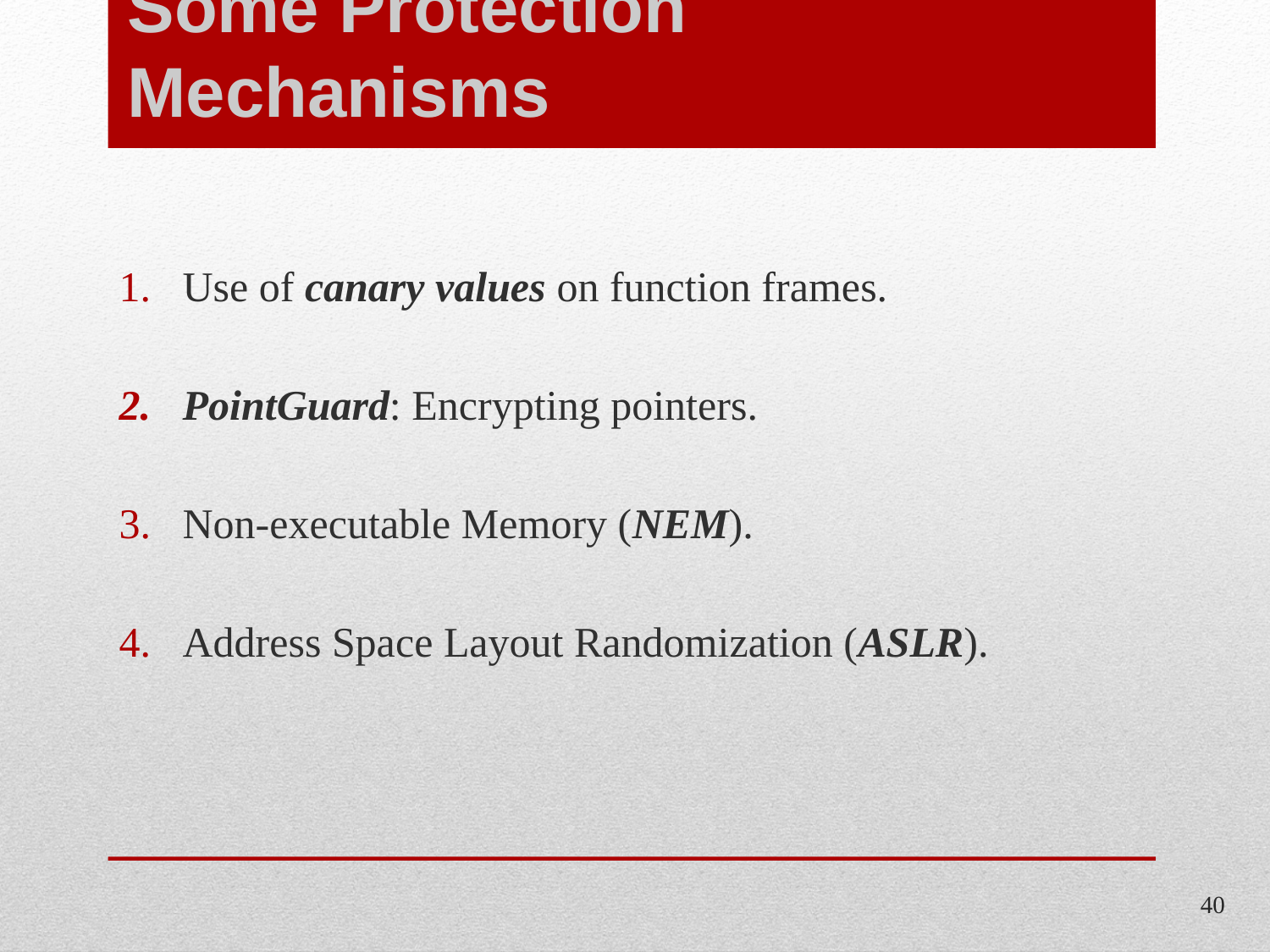

# Some Protection Mechanisms
Use of canary values on function frames.

PointGuard: Encrypting pointers.

Non-executable Memory (NEM).

Address Space Layout Randomization (ASLR).

40